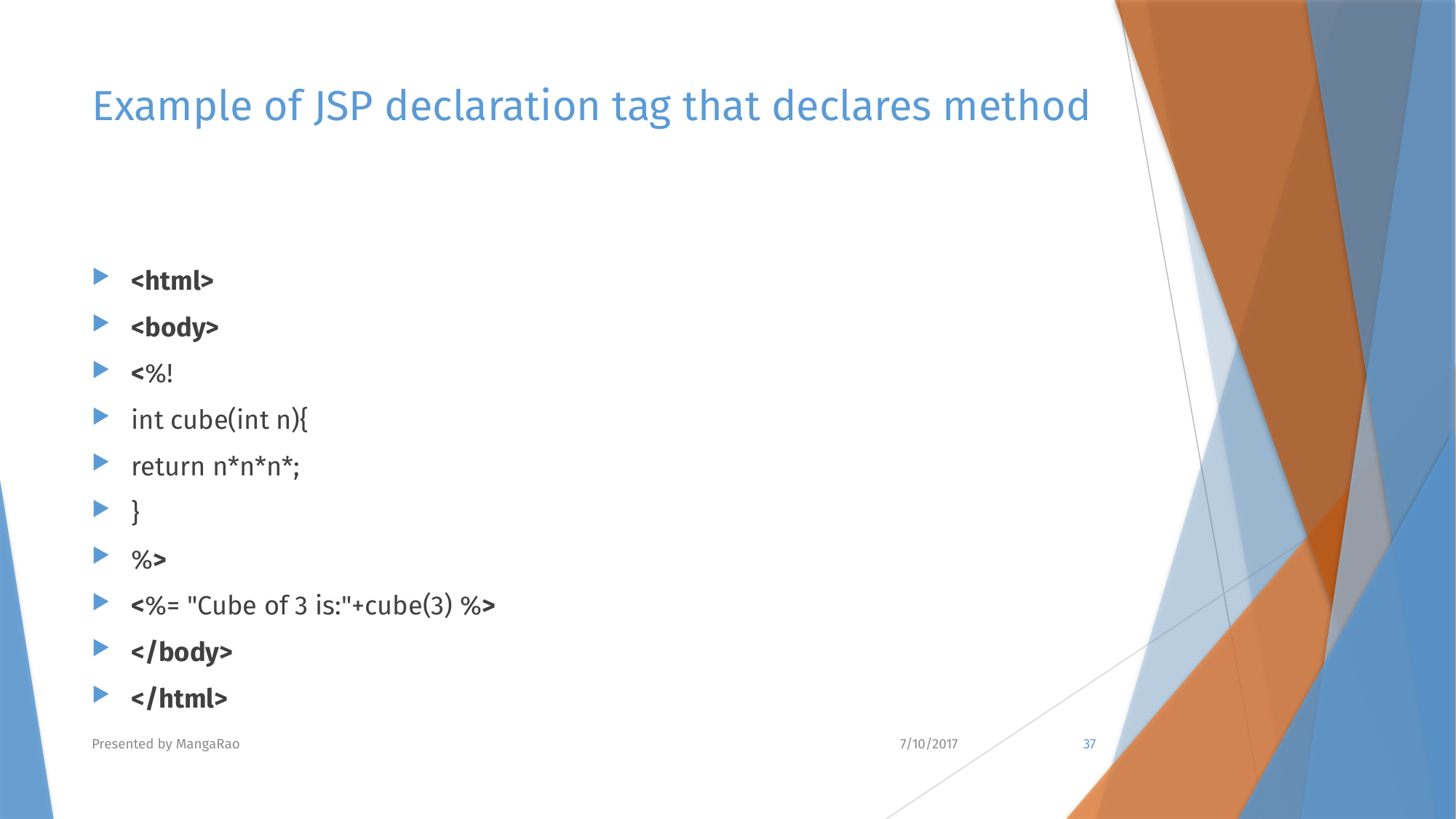

# Example of JSP declaration tag that declares method
<html>
<body>
<%!
int cube(int n){
return n*n*n*;
}
%>
<%= "Cube of 3 is:"+cube(3) %>
</body>
</html>

Presented by MangaRao
7/10/2017
37